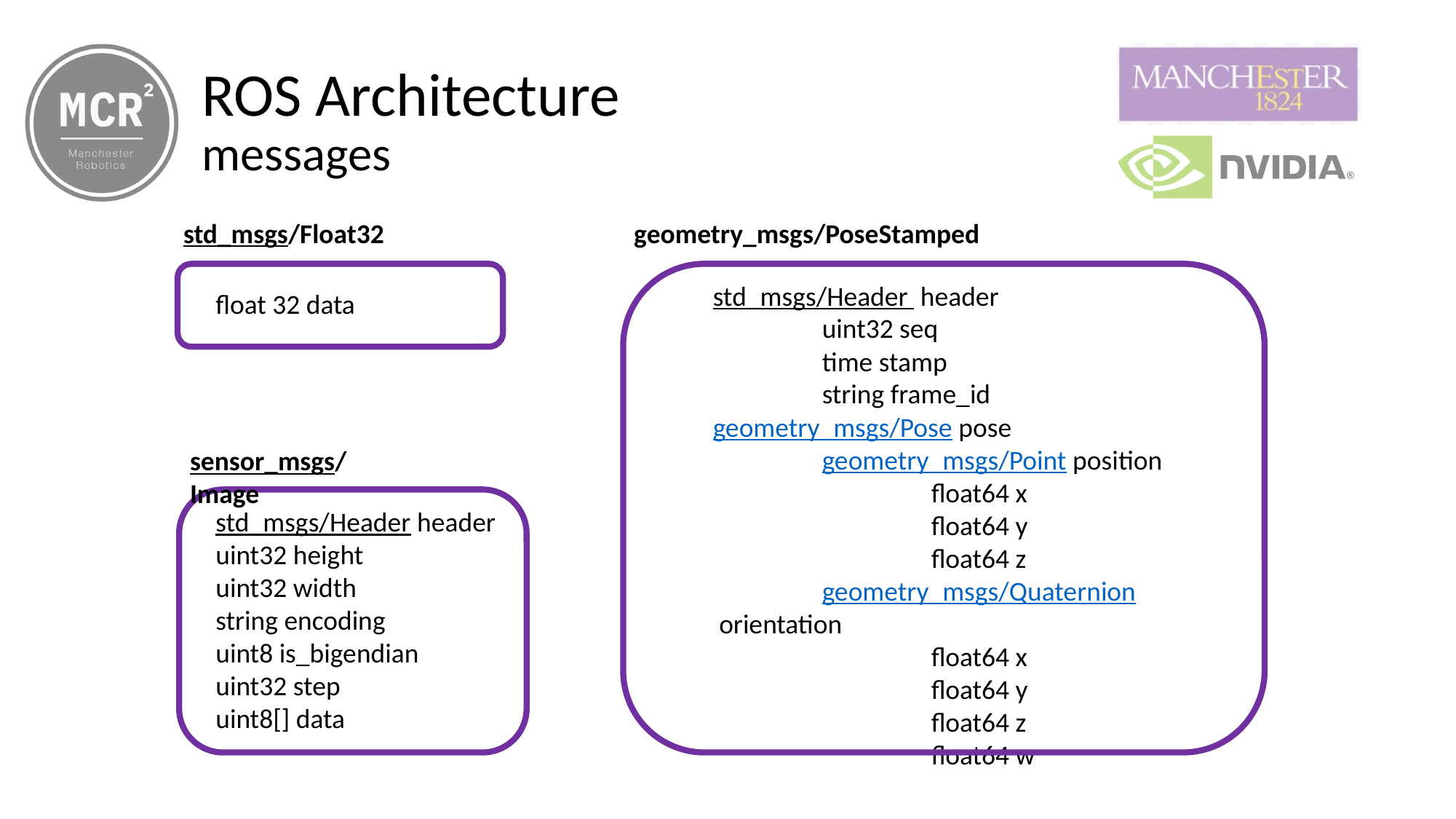

# ROS Architecture messages
std_msgs/Float32
geometry_msgs/PoseStamped

std_msgs/Header  header
	uint32 seq
	time stamp
	string frame_id
geometry_msgs/Pose pose
	geometry_msgs/Point position
		float64 x
		float64 y
		float64 z
	geometry_msgs/Quaternion orientation
		float64 x
		float64 y
		float64 z
		float64 w

float 32 data
sensor_msgs/Image

std_msgs/Header header
uint32 height
uint32 width
string encoding
uint8 is_bigendian
uint32 step
uint8[] data